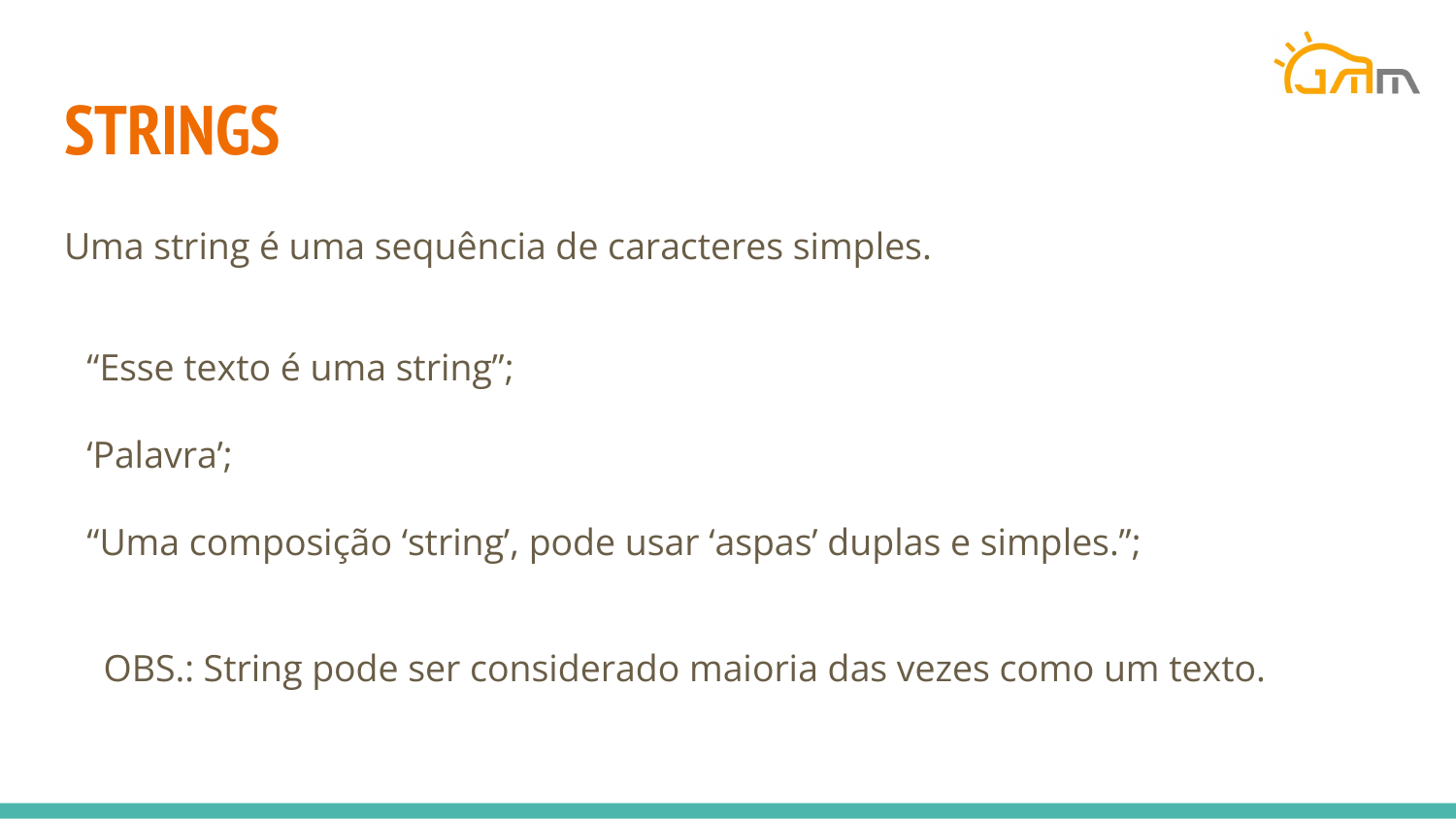

# STRINGS
Uma string é uma sequência de caracteres simples.
“Esse texto é uma string”;

‘Palavra’;

“Uma composição ‘string’, pode usar ‘aspas’ duplas e simples.”;
OBS.: String pode ser considerado maioria das vezes como um texto.